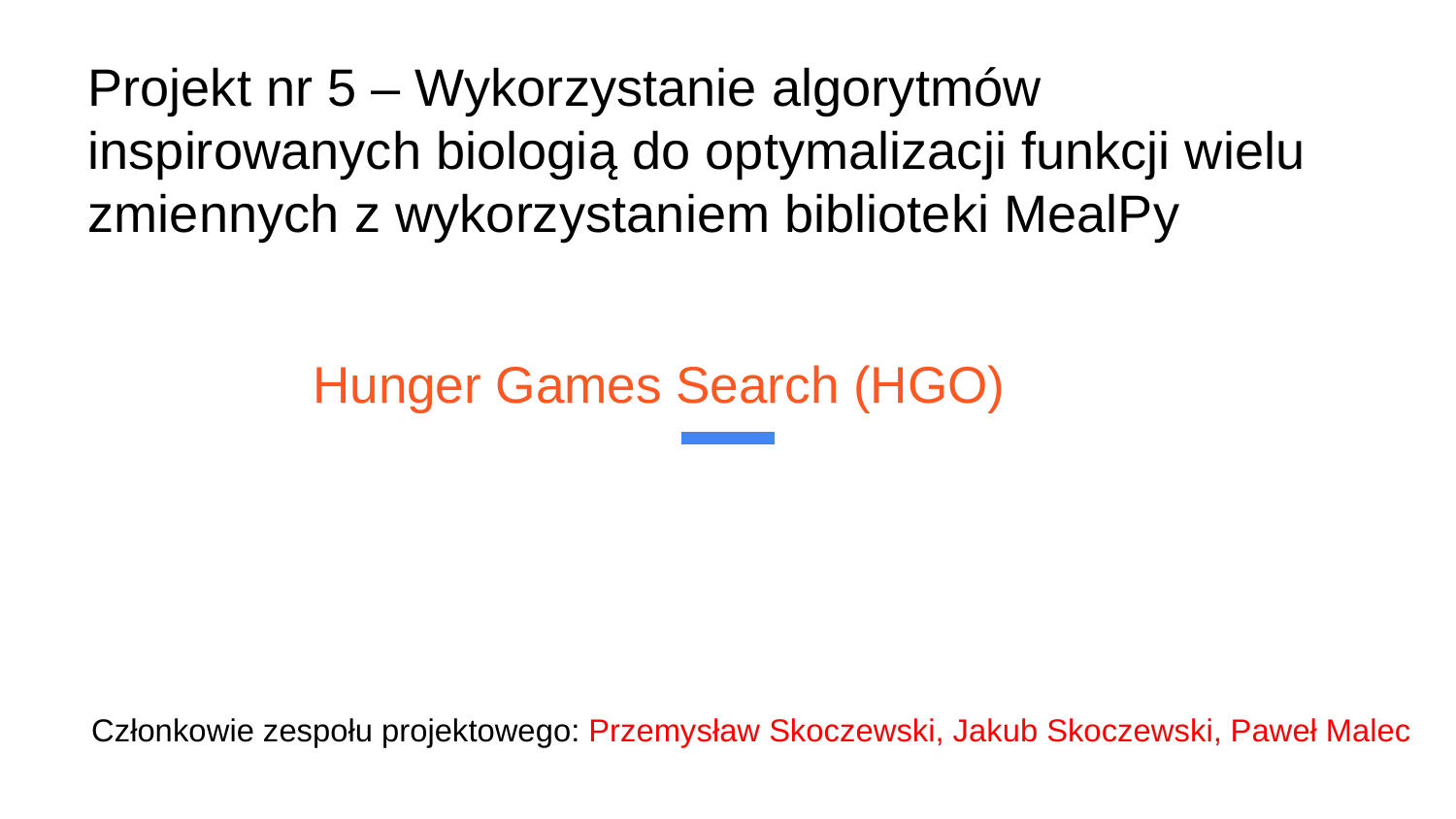

Projekt nr 5 – Wykorzystanie algorytmów inspirowanych biologią do optymalizacji funkcji wielu zmiennych z wykorzystaniem biblioteki MealPy
#
Hunger Games Search (HGO)
Członkowie zespołu projektowego: Przemysław Skoczewski, Jakub Skoczewski, Paweł Malec